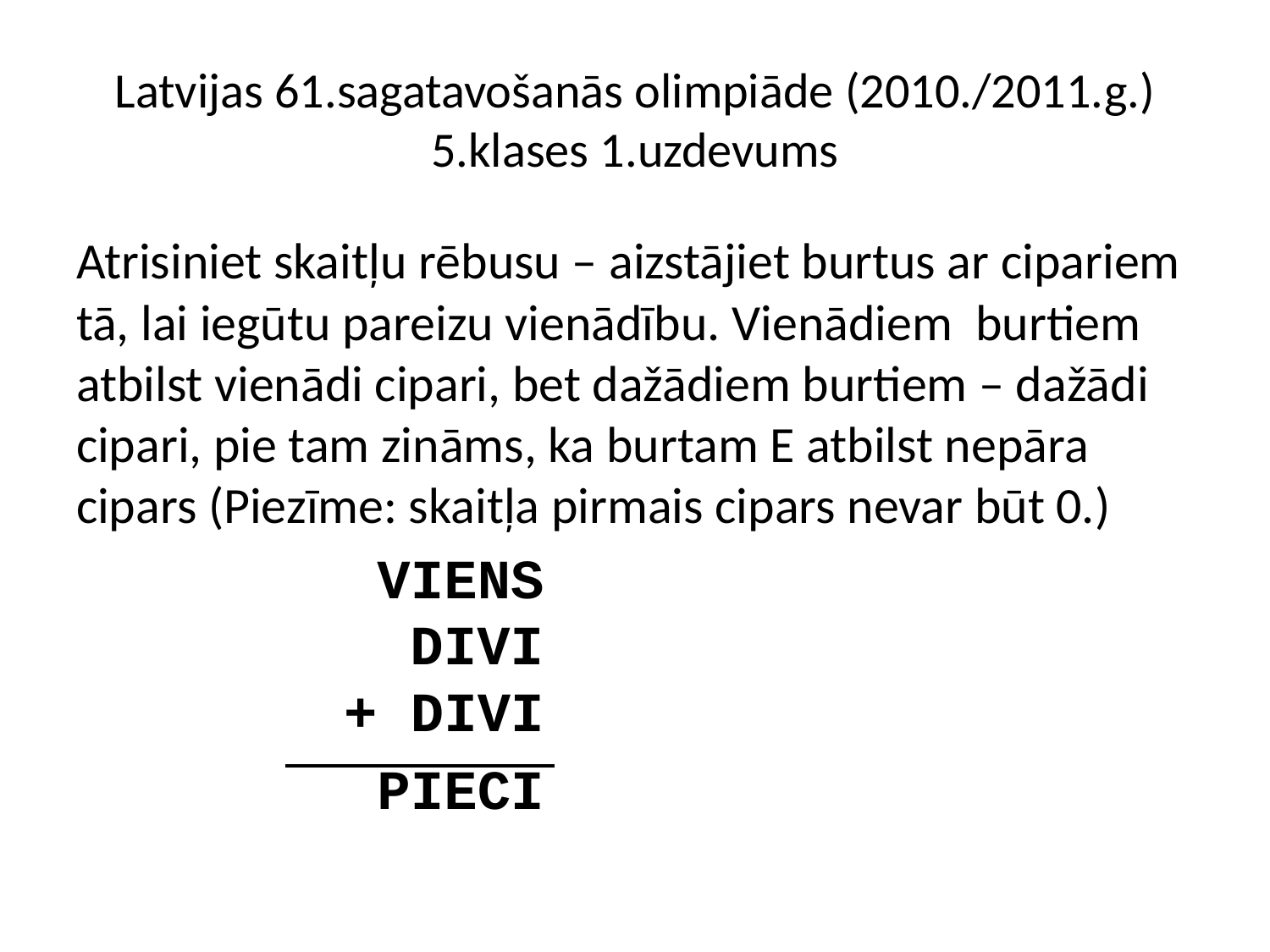

# Latvijas 61.sagatavošanās olimpiāde (2010./2011.g.) 5.klases 1.uzdevums
Atrisiniet skaitļu rēbusu – aizstājiet burtus ar cipariem tā, lai iegūtu pareizu vienādību. Vienādiem  burtiem atbilst vienādi cipari, bet dažādiem burtiem – dažādi cipari, pie tam zināms, ka burtam E atbilst nepāra cipars (Piezīme: skaitļa pirmais cipars nevar būt 0.)
         VIENS
          DIVI
        + DIVI
         PIECI